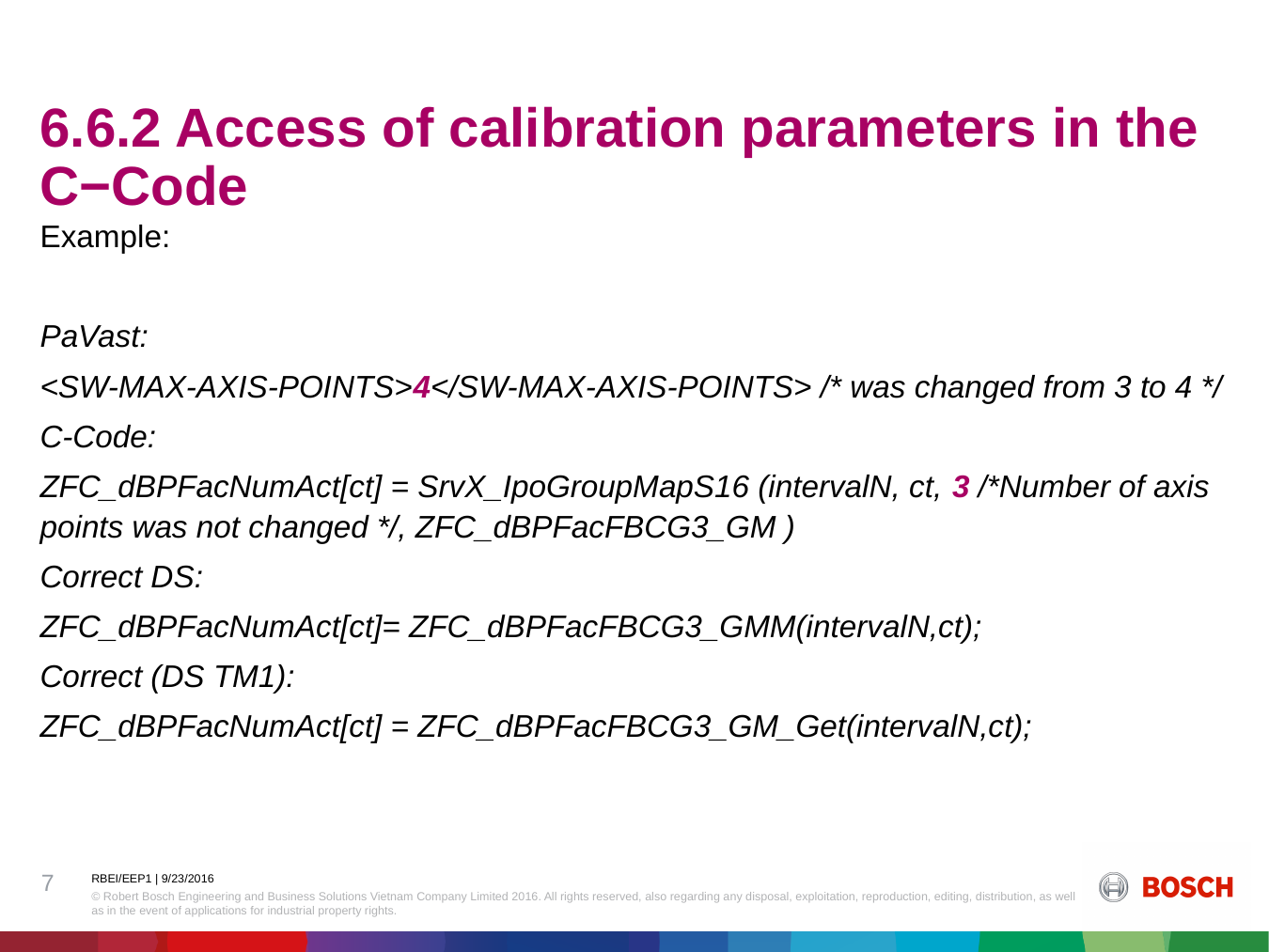

# 6.6.2 Access of calibration parameters in the C−Code
Example:

PaVast:
<SW-MAX-AXIS-POINTS>4</SW-MAX-AXIS-POINTS> /* was changed from 3 to 4 */
C-Code:
ZFC_dBPFacNumAct[ct] = SrvX_IpoGroupMapS16 (intervalN, ct, 3 /*Number of axis points was not changed */, ZFC_dBPFacFBCG3_GM )
Correct DS:
ZFC_dBPFacNumAct[ct]= ZFC_dBPFacFBCG3_GMM(intervalN,ct);
Correct (DS TM1):
ZFC_dBPFacNumAct[ct] = ZFC_dBPFacFBCG3_GM_Get(intervalN,ct);
7
RBEI/EEP1 | 9/23/2016
© Robert Bosch Engineering and Business Solutions Vietnam Company Limited 2016. All rights reserved, also regarding any disposal, exploitation, reproduction, editing, distribution, as well as in the event of applications for industrial property rights.